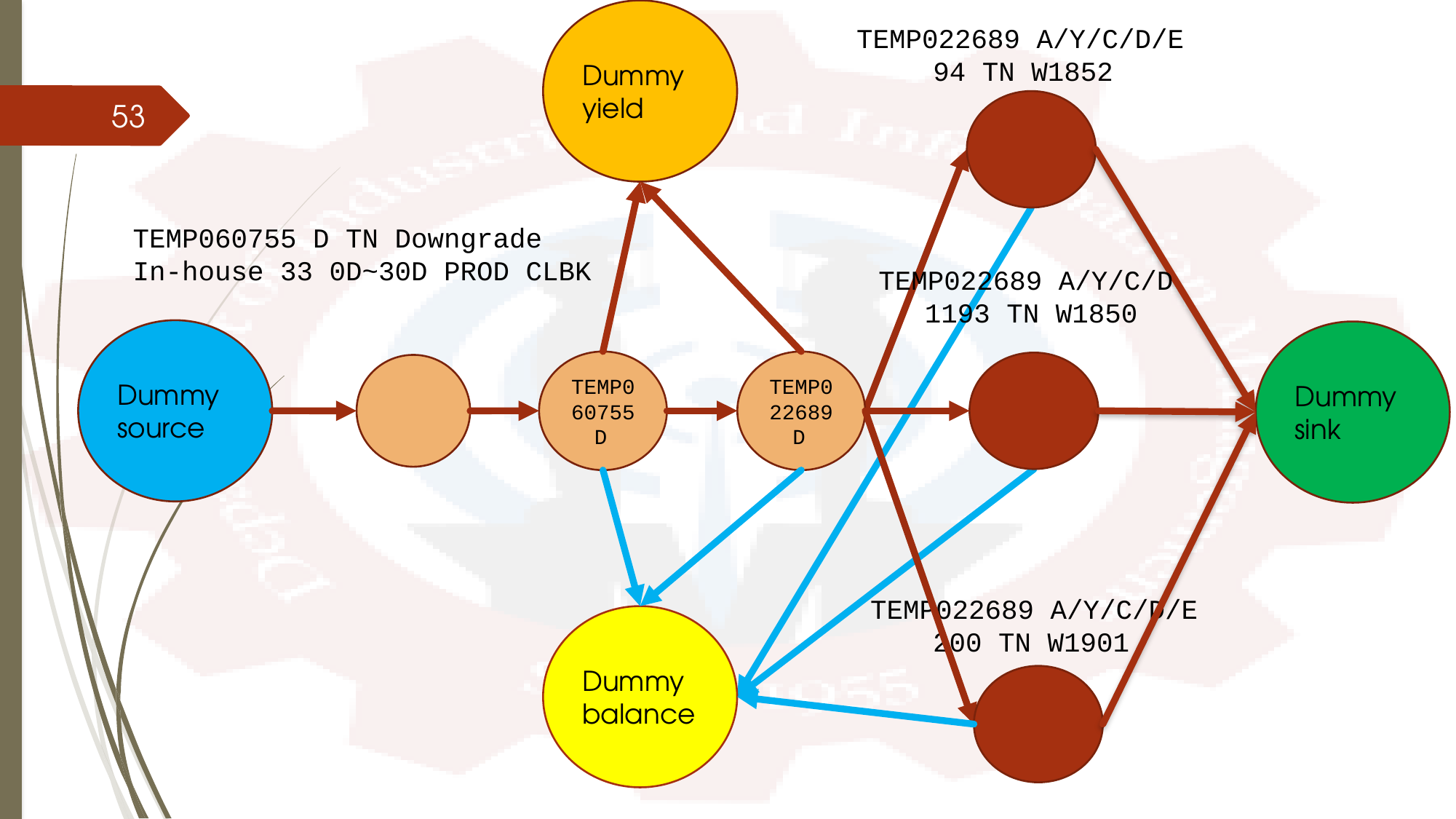

Dummy yield
TEMP022689 A/Y/C/D/E
94 TN W1852

53
TEMP060755 D TN Downgrade
In-house 33 0D~30D PROD CLBK
TEMP022689 A/Y/C/D
1193 TN W1850
Dummy source
Dummy sink
TEMP060755D
TEMP022689D

TEMP022689 A/Y/C/D/E 200 TN W1901
Dummy balance